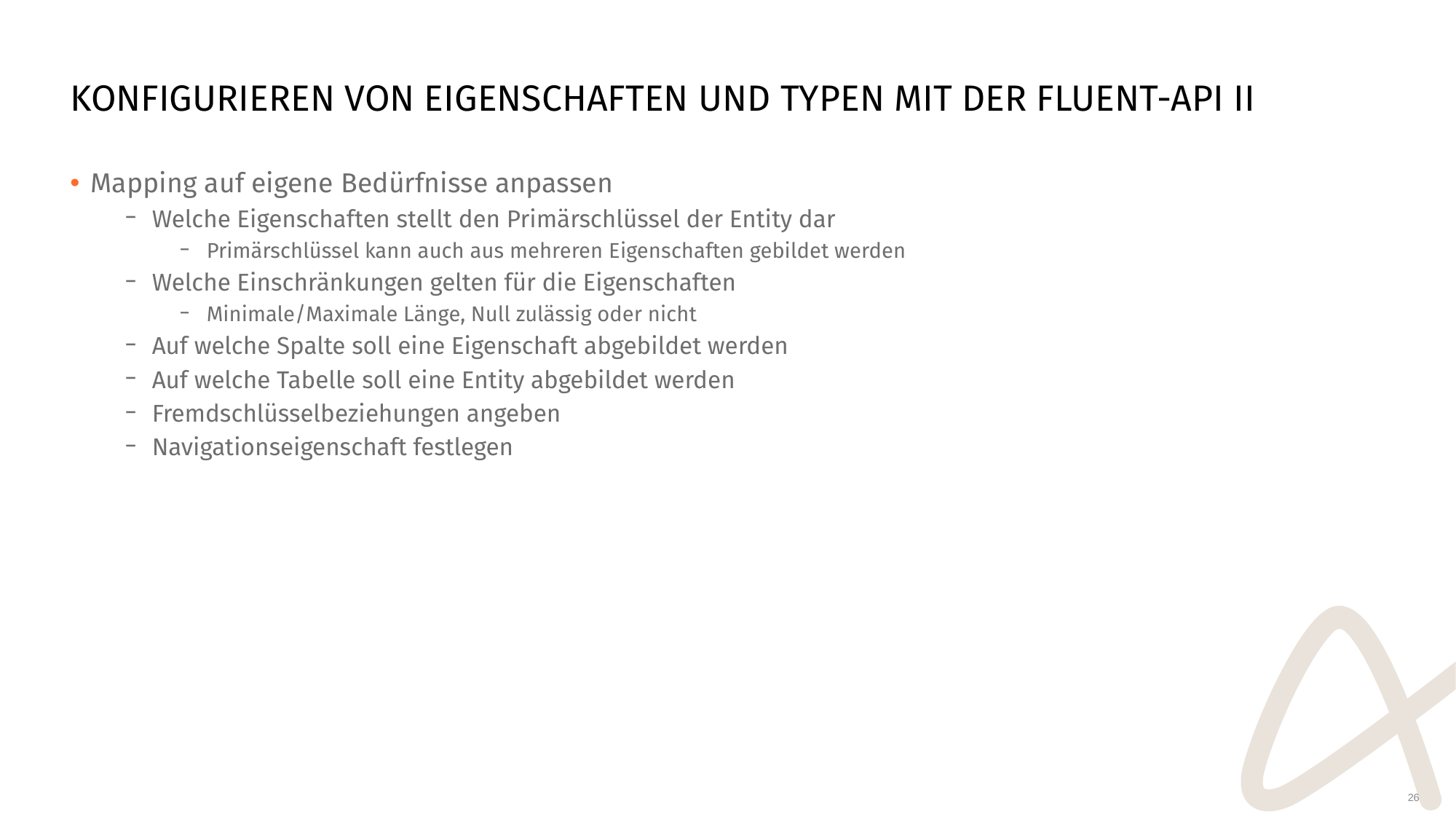

# Konfigurieren von Eigenschaften und Typen mit der Fluent-API II
Mapping auf eigene Bedürfnisse anpassen
Welche Eigenschaften stellt den Primärschlüssel der Entity dar
Primärschlüssel kann auch aus mehreren Eigenschaften gebildet werden
Welche Einschränkungen gelten für die Eigenschaften
Minimale/Maximale Länge, Null zulässig oder nicht
Auf welche Spalte soll eine Eigenschaft abgebildet werden
Auf welche Tabelle soll eine Entity abgebildet werden
Fremdschlüsselbeziehungen angeben
Navigationseigenschaft festlegen

26